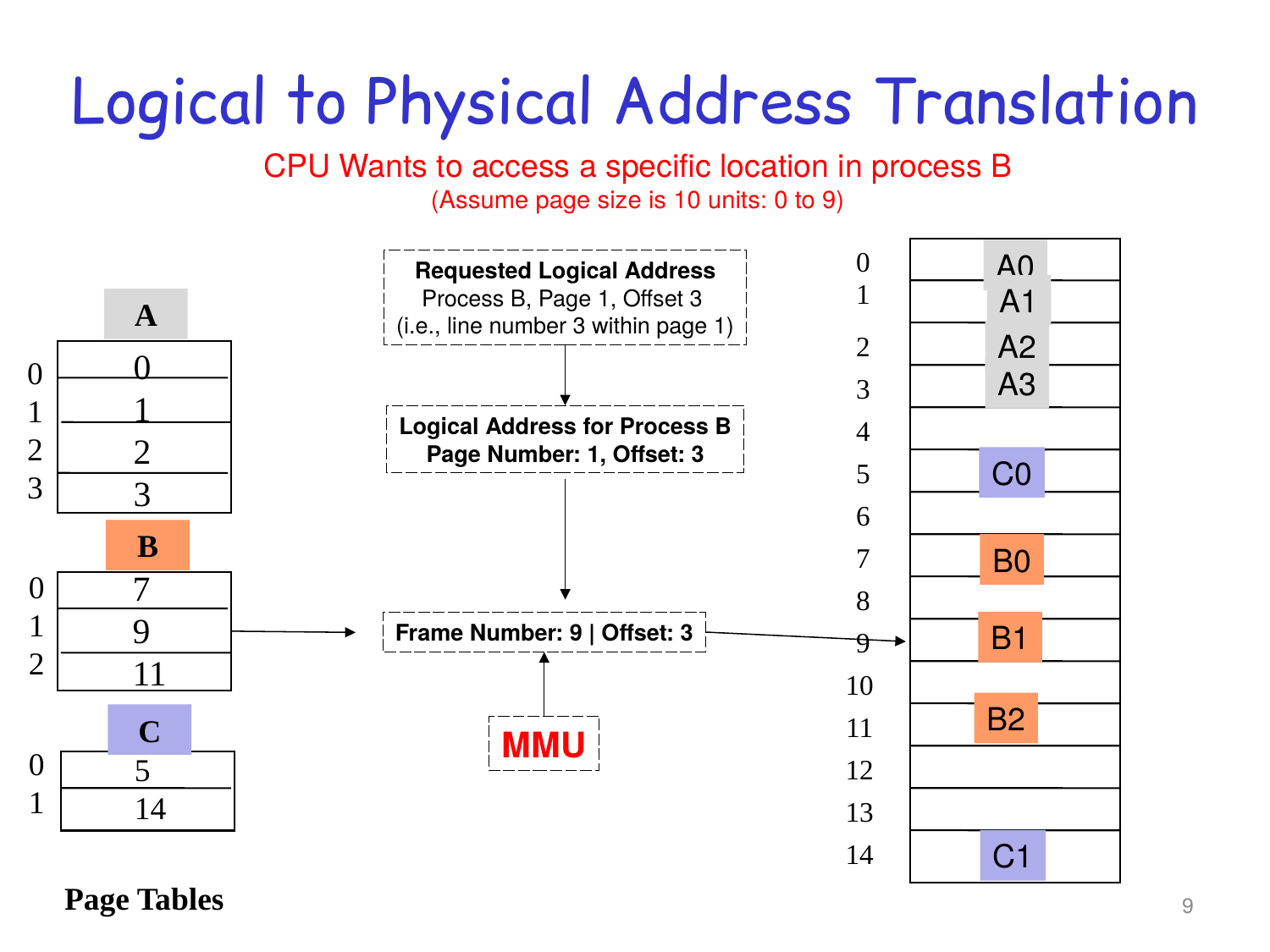

# Logical to Physical Address Translation
CPU Wants to access a specific location in process B
(Assume page size is 10 units: 0 to 9)
0

A0
Requested Logical Address
Process B, Page 1, Offset 3
(i.e., line number 3 within page 1)
1
A1

A
A2
2

0
1
2
3

0
1
2
3
A3
3

Logical Address for Process B
Page Number: 1, Offset: 3
4

C0
5

6

B
7

B0
7
9
11
0
1
2

8

B1
Frame Number: 9 | Offset: 3
9

10

B2
11

C
MMU
0
1
5
14
12

13

C1
14

Page Tables
9